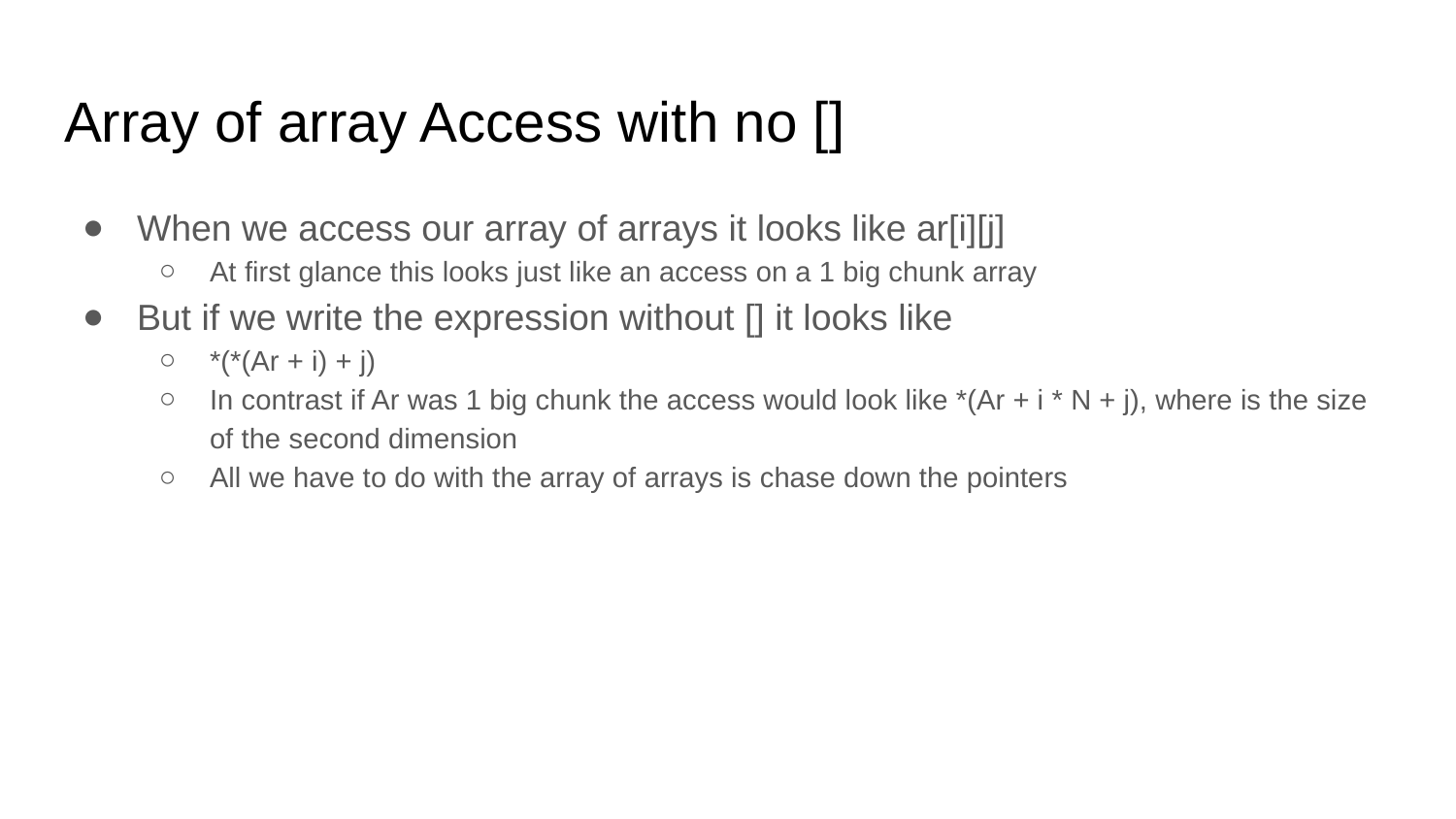

# Array of array Access with no []
When we access our array of arrays it looks like ar[i][j]
At first glance this looks just like an access on a 1 big chunk array
But if we write the expression without [] it looks like
*(*(Ar + i) + j)
In contrast if Ar was 1 big chunk the access would look like *(Ar + i * N + j), where is the size of the second dimension
All we have to do with the array of arrays is chase down the pointers